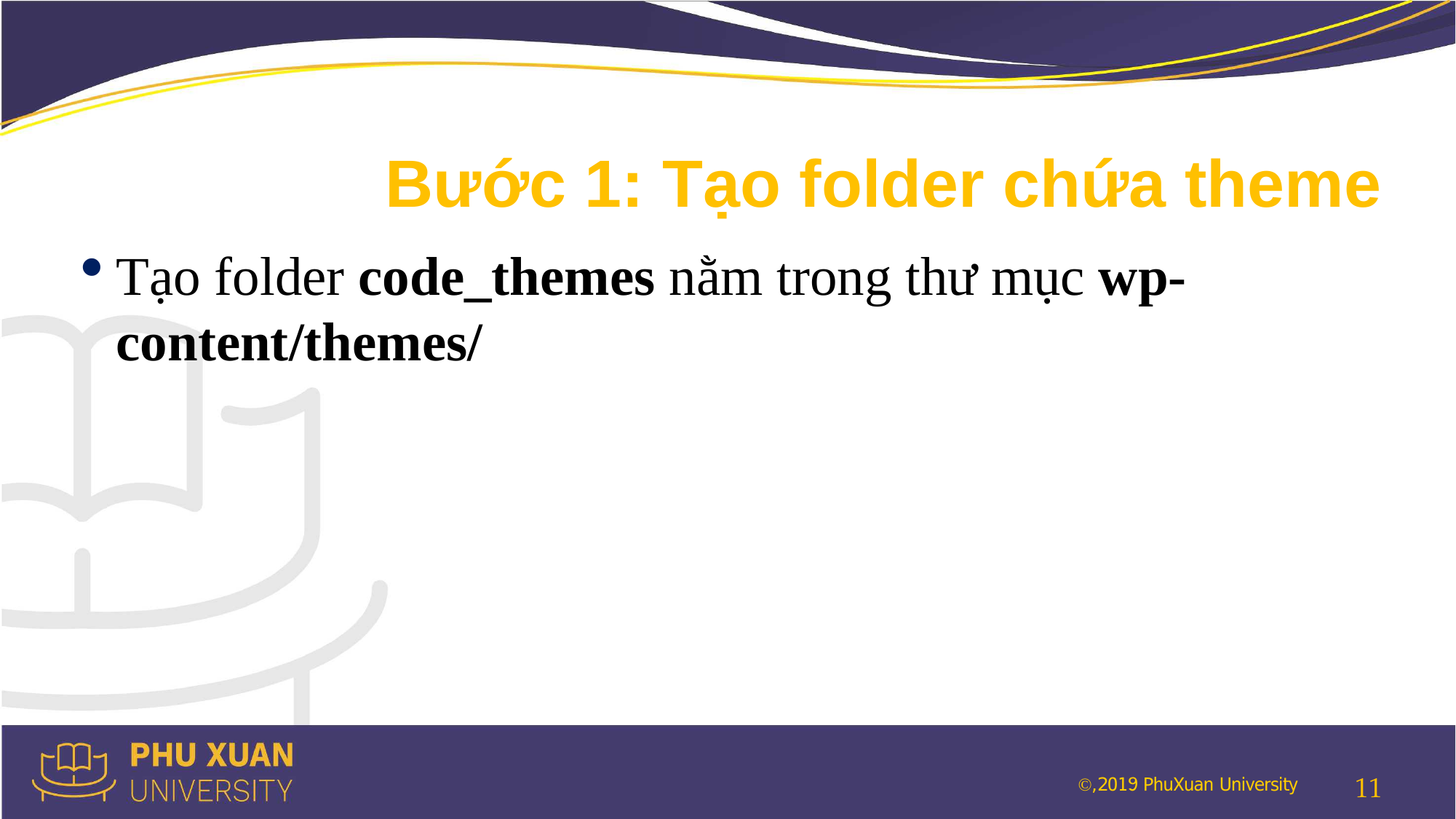

# Bước 1: Tạo folder chứa theme
Tạo folder code_themes nằm trong thư mục wp-content/themes/

11